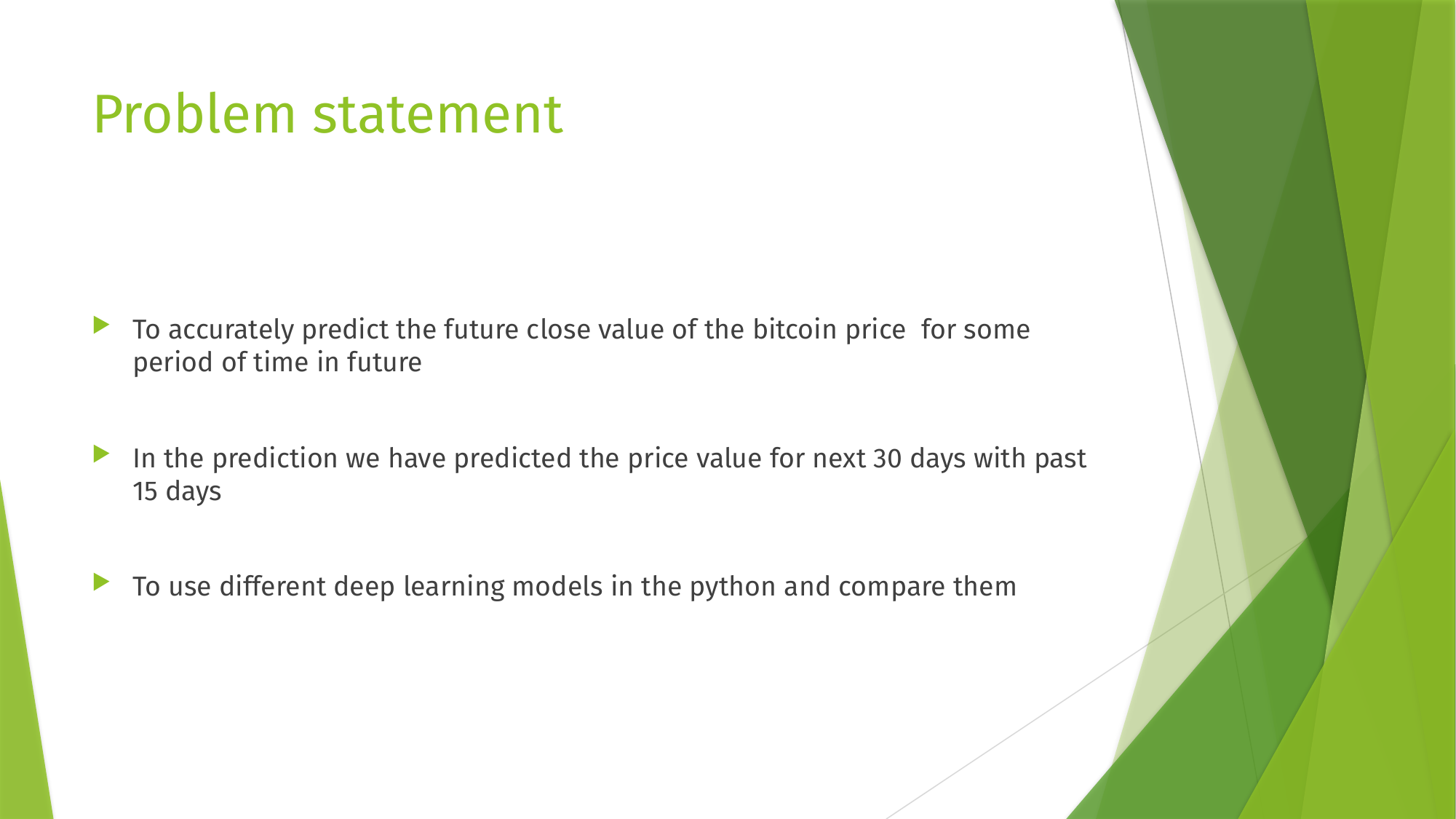

# Problem statement

To accurately predict the future close value of the bitcoin price  for some period of time in future

In the prediction we have predicted the price value for next 30 days with past 15 days

To use different deep learning models in the python and compare them